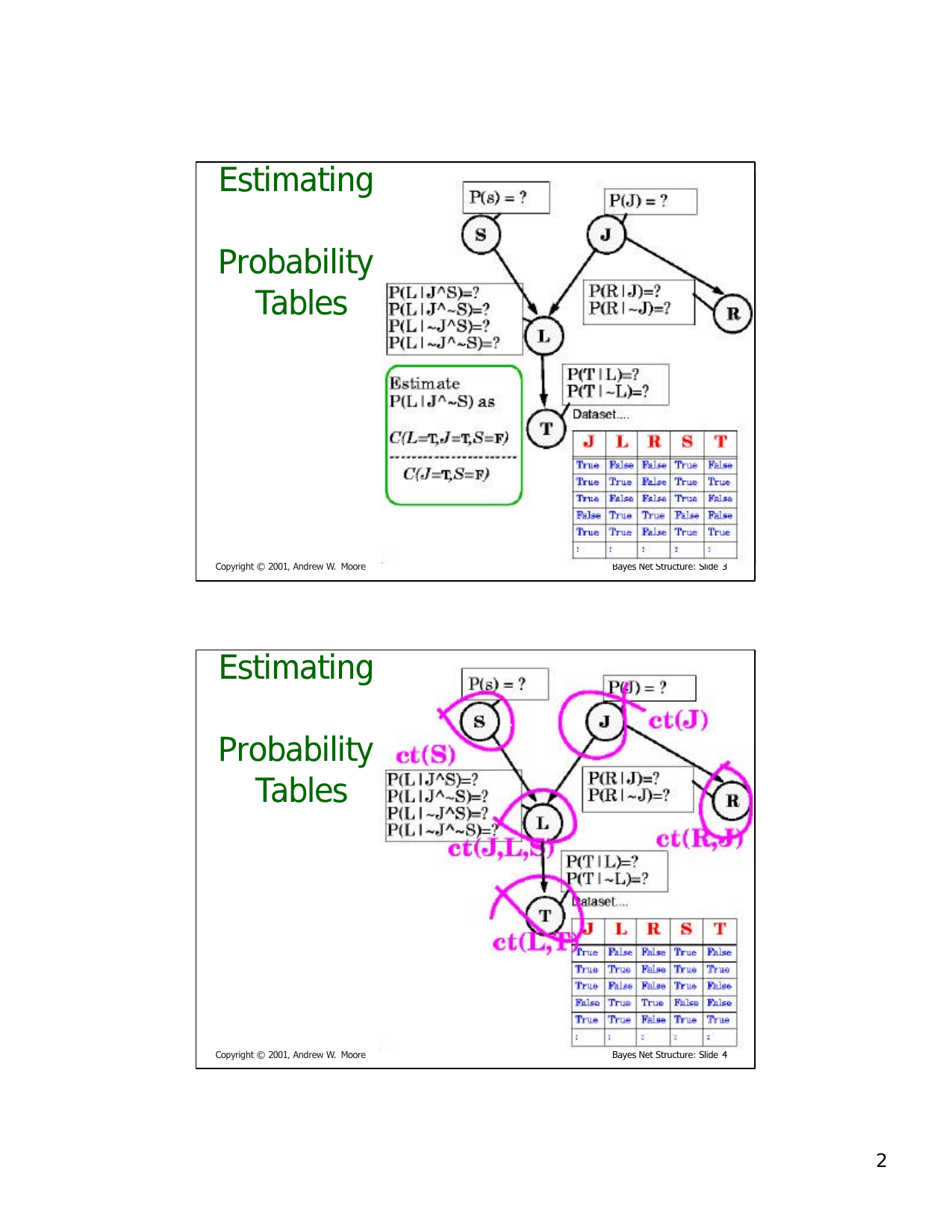

Estimating  Probability  Tables

Copyright © 2001, Andrew W. Moore
Bayes Net Structure: Slide 3
Estimating  Probability  Tables

Copyright © 2001, Andrew W. Moore
Bayes Net Structure: Slide 4
2